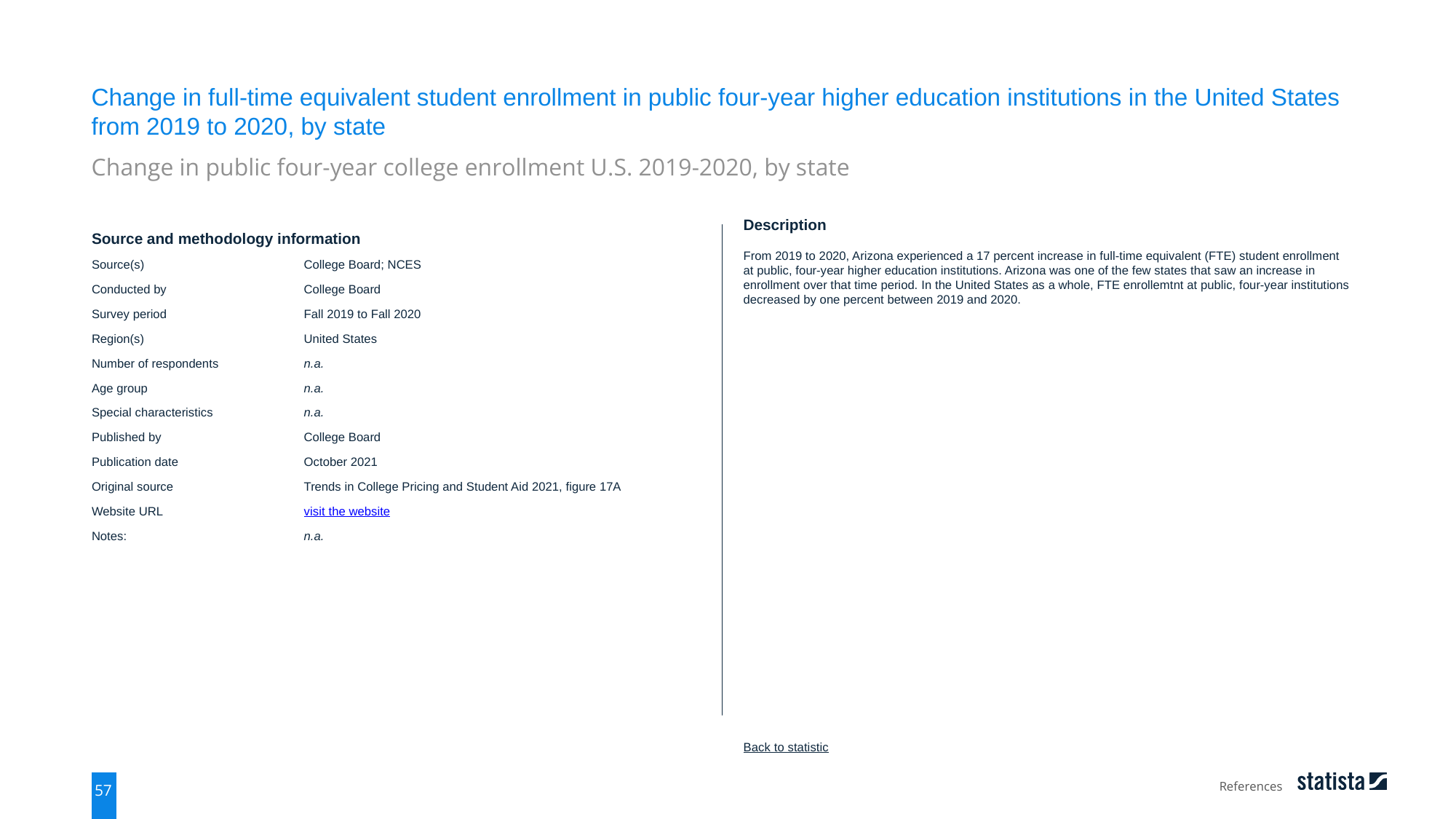

Change in full-time equivalent student enrollment in public four-year higher education institutions in the United States from 2019 to 2020, by state
Change in public four-year college enrollment U.S. 2019-2020, by state
| Source and methodology information |  |
| --- | --- |
| Source(s) | College Board; NCES |
| Conducted by | College Board |
| Survey period | Fall 2019 to Fall 2020 |
| Region(s) | United States |
| Number of respondents | n.a. |
| Age group | n.a. |
| Special characteristics | n.a. |
| Published by | College Board |
| Publication date | October 2021 |
| Original source | Trends in College Pricing and Student Aid 2021, figure 17A |
| Website URL | visit the website |
| Notes: | n.a. |

Description

From 2019 to 2020, Arizona experienced a 17 percent increase in full-time equivalent (FTE) student enrollment at public, four-year higher education institutions. Arizona was one of the few states that saw an increase in enrollment over that time period. In the United States as a whole, FTE enrollemtnt at public, four-year institutions decreased by one percent between 2019 and 2020.
Back to statistic
References

57